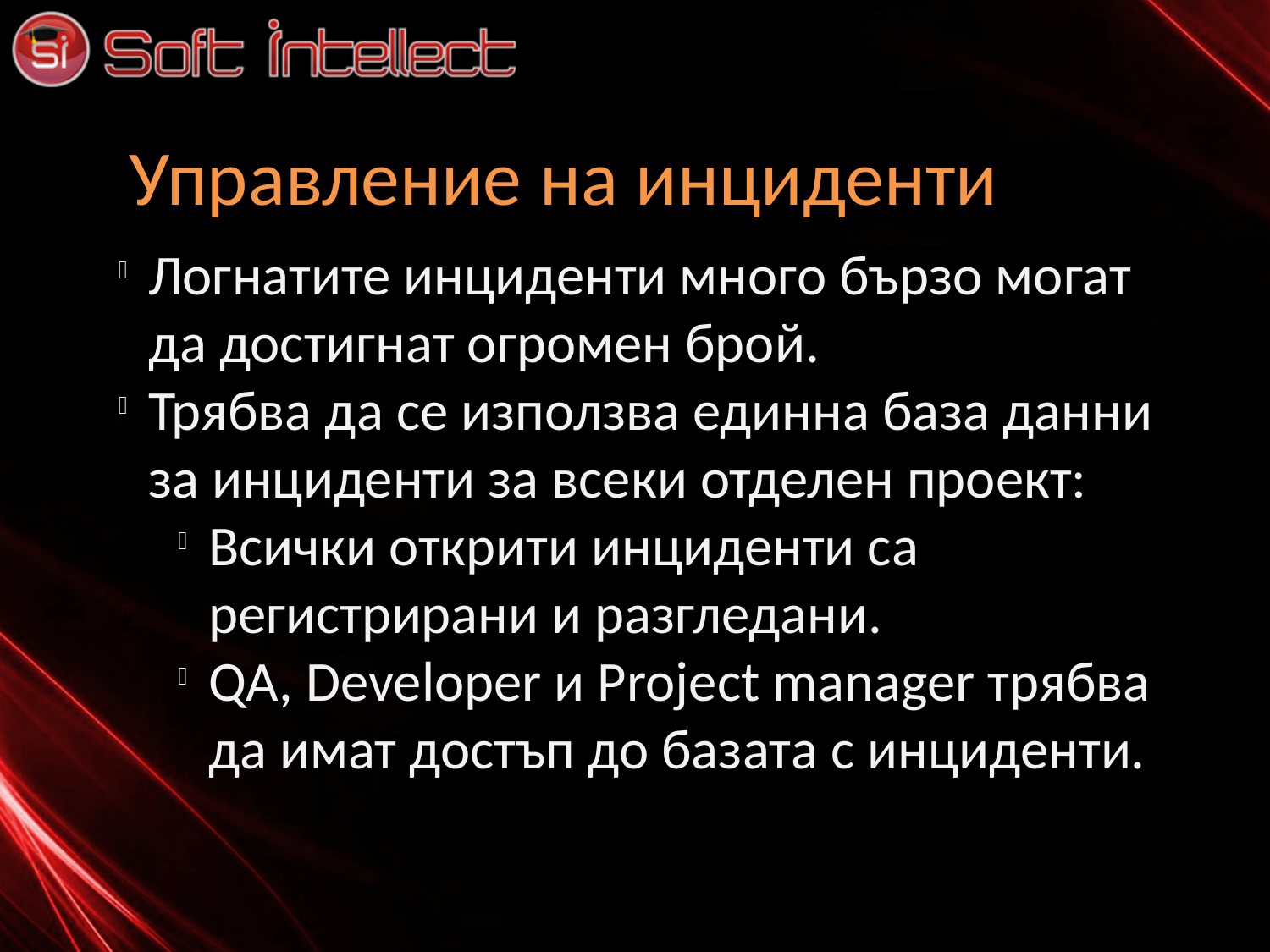

Управление на инциденти
Логнатите инциденти много бързо могат да достигнат огромен брой.
Трябва да се използва единна база данни за инциденти за всеки отделен проект:
Всички открити инциденти са регистрирани и разгледани.
QA, Developer и Project manager трябва да имат достъп до базата с инциденти.